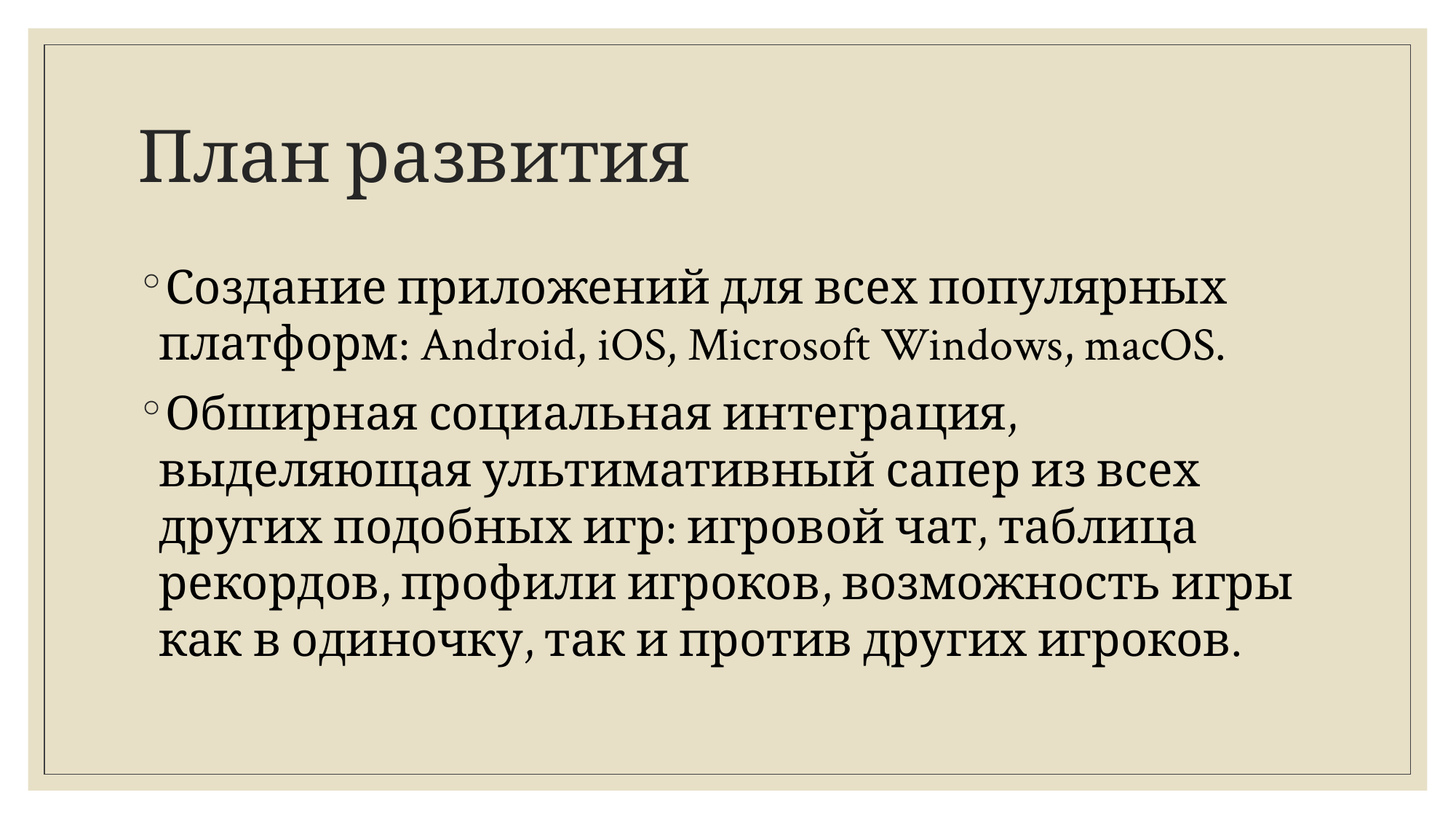

# План развития
Создание приложений для всех популярных платформ: Android, iOS, Microsoft Windows, macOS.
Обширная социальная интеграция, выделяющая ультимативный сапер из всех других подобных игр: игровой чат, таблица рекордов, профили игроков, возможность игры как в одиночку, так и против других игроков.